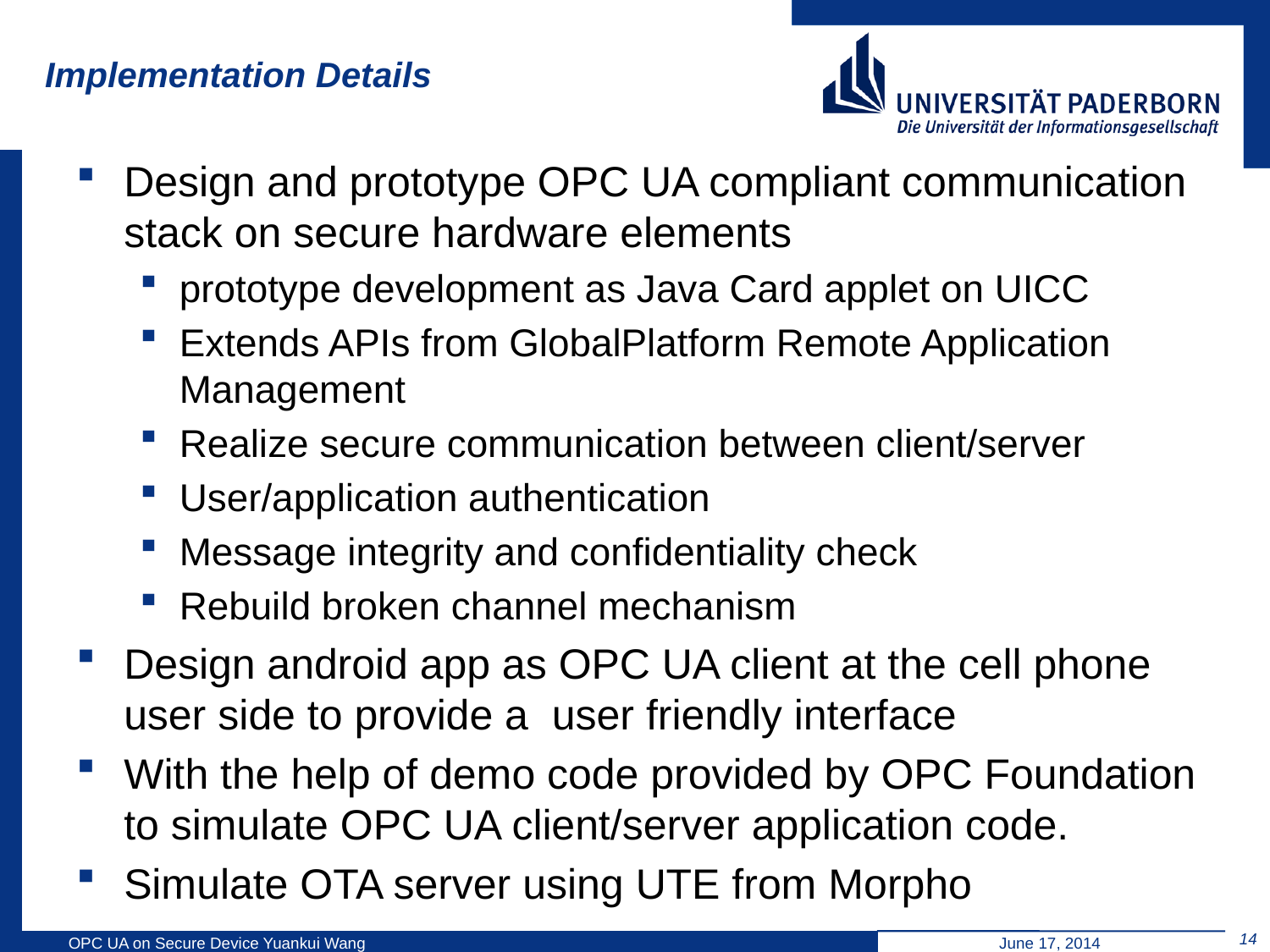

# Implementation Details
Design and prototype OPC UA compliant communication stack on secure hardware elements
prototype development as Java Card applet on UICC
Extends APIs from GlobalPlatform Remote Application Management
Realize secure communication between client/server
User/application authentication
Message integrity and confidentiality check
Rebuild broken channel mechanism
Design android app as OPC UA client at the cell phone user side to provide a  user friendly interface
With the help of demo code provided by OPC Foundation to simulate OPC UA client/server application code.
Simulate OTA server using UTE from Morpho
14
OPC UA on Secure Device Yuankui Wang
June 17, 2014